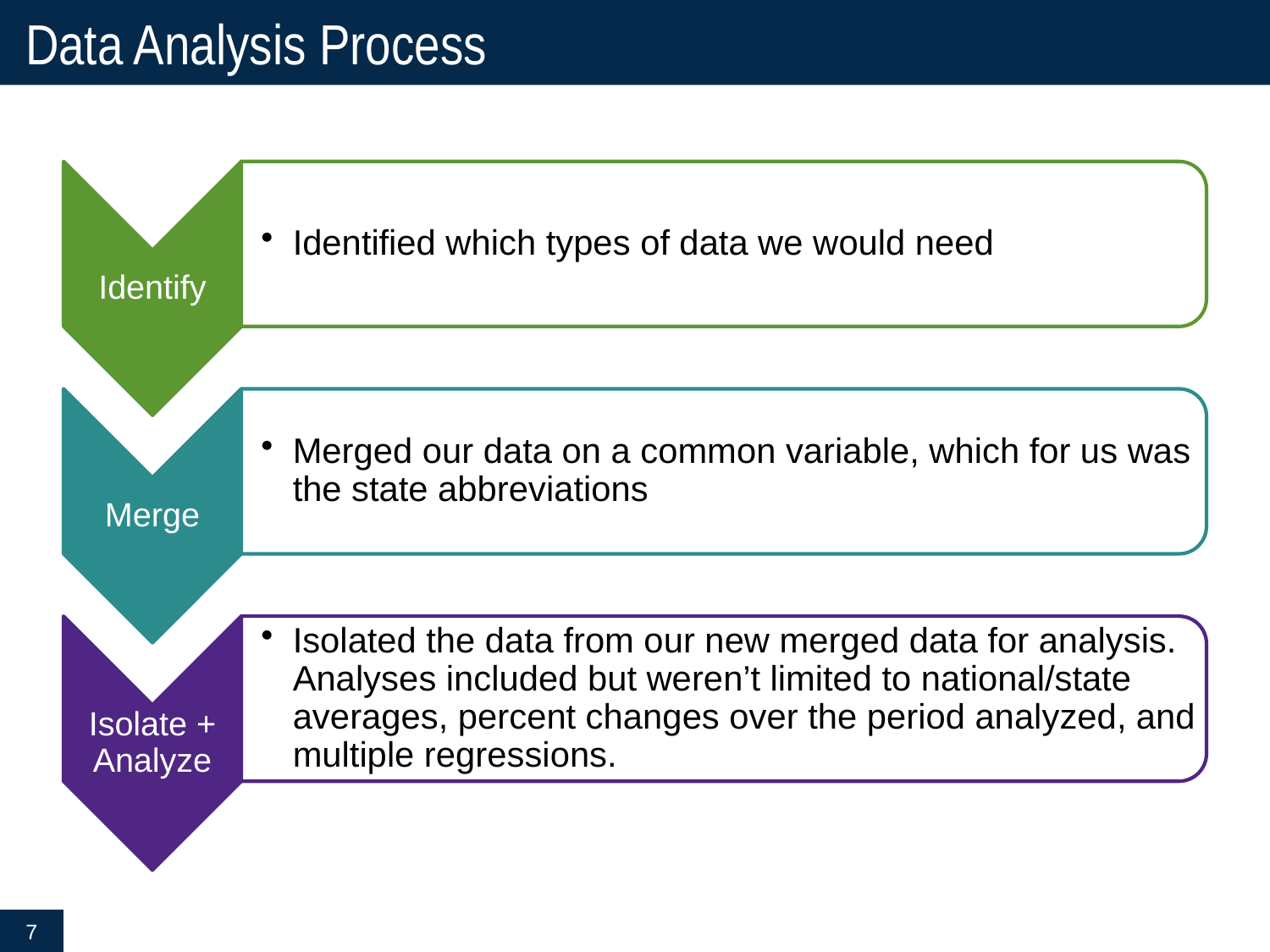

# Data Analysis Process
Identify
Identified which types of data we would need
Merge
Merged our data on a common variable, which for us was the state abbreviations
Isolate + Analyze
Isolated the data from our new merged data for analysis. Analyses included but weren’t limited to national/state averages, percent changes over the period analyzed, and multiple regressions.
7